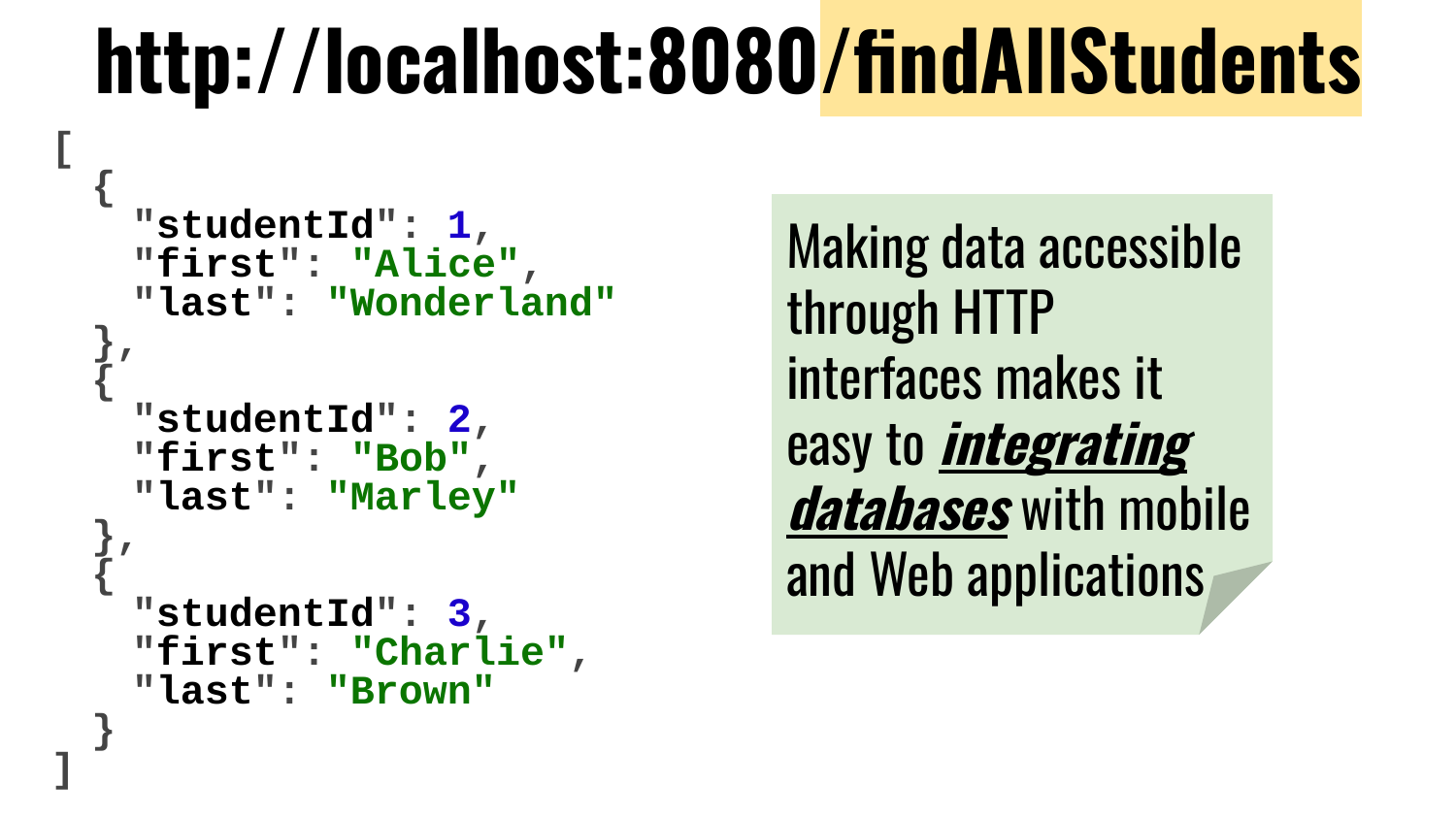

# http://localhost:8080/findAllStudents
[
{
"studentId": 1,
"first": "Alice",
"last": "Wonderland"
},
{
"studentId": 2,
"first": "Bob",
"last": "Marley"
},
{
"studentId": 3,
"first": "Charlie",
"last": "Brown"
}
]

Making data accessible through HTTP interfaces makes it easy to integrating databases with mobile and Web applications